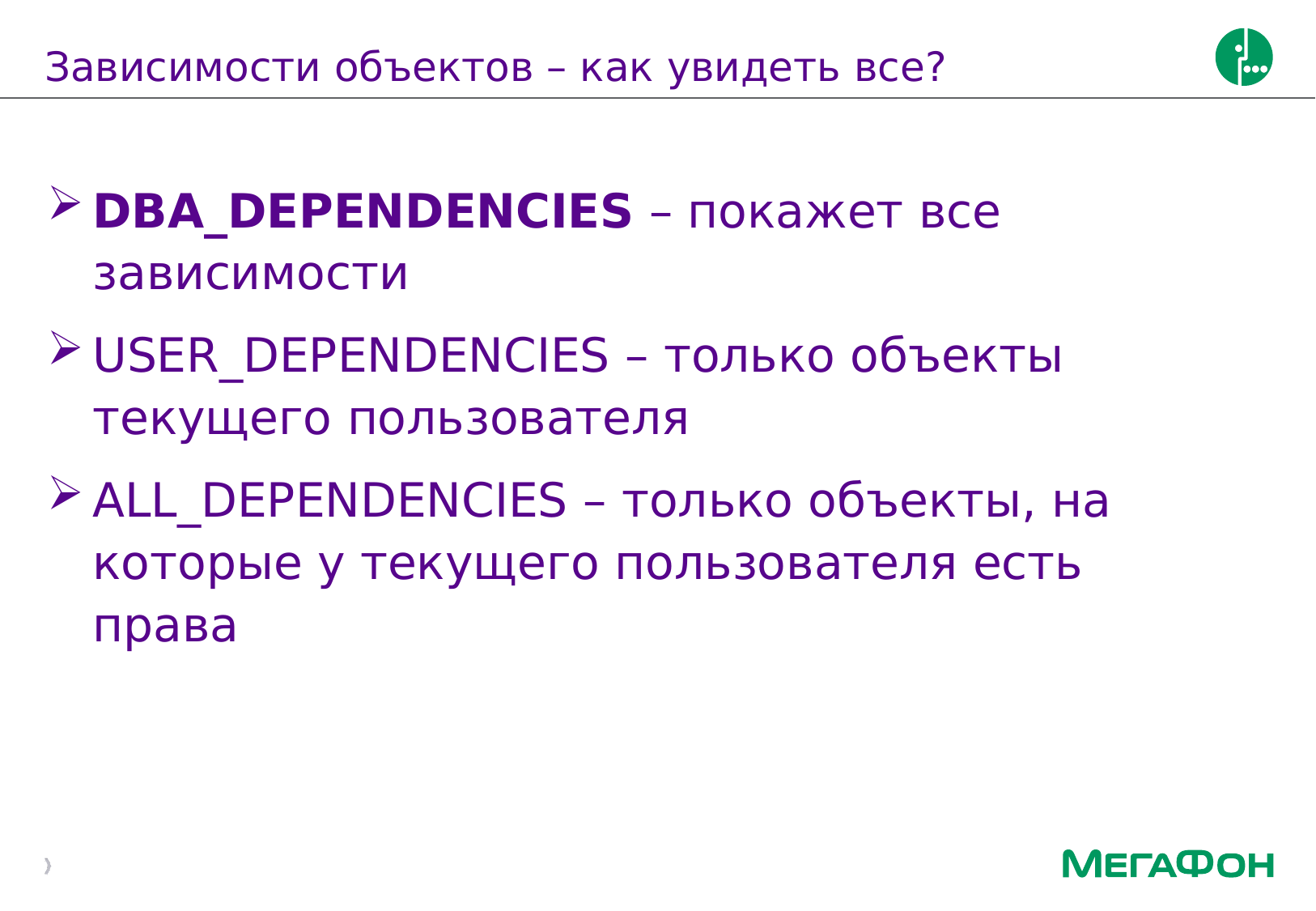

# Зависимости объектов – как увидеть все?
DBA_DEPENDENCIES – покажет все зависимости
USER_DEPENDENCIES – только объекты текущего пользователя
ALL_DEPENDENCIES – только объекты, на которые у текущего пользователя есть права